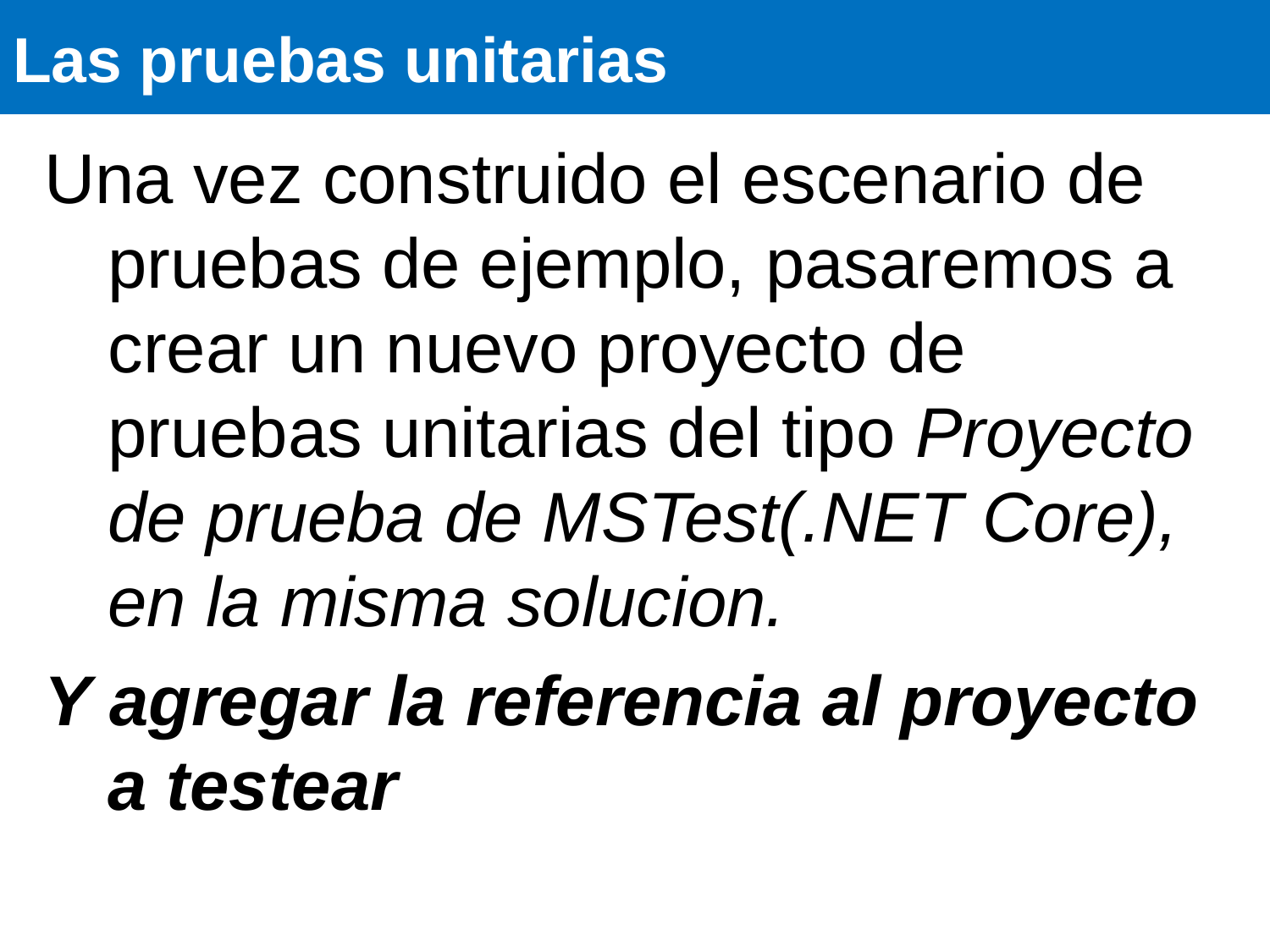

# Las pruebas unitarias
Una vez construido el escenario de pruebas de ejemplo, pasaremos a crear un nuevo proyecto de pruebas unitarias del tipo Proyecto de prueba de MSTest(.NET Core), en la misma solucion.
Y agregar la referencia al proyecto a testear